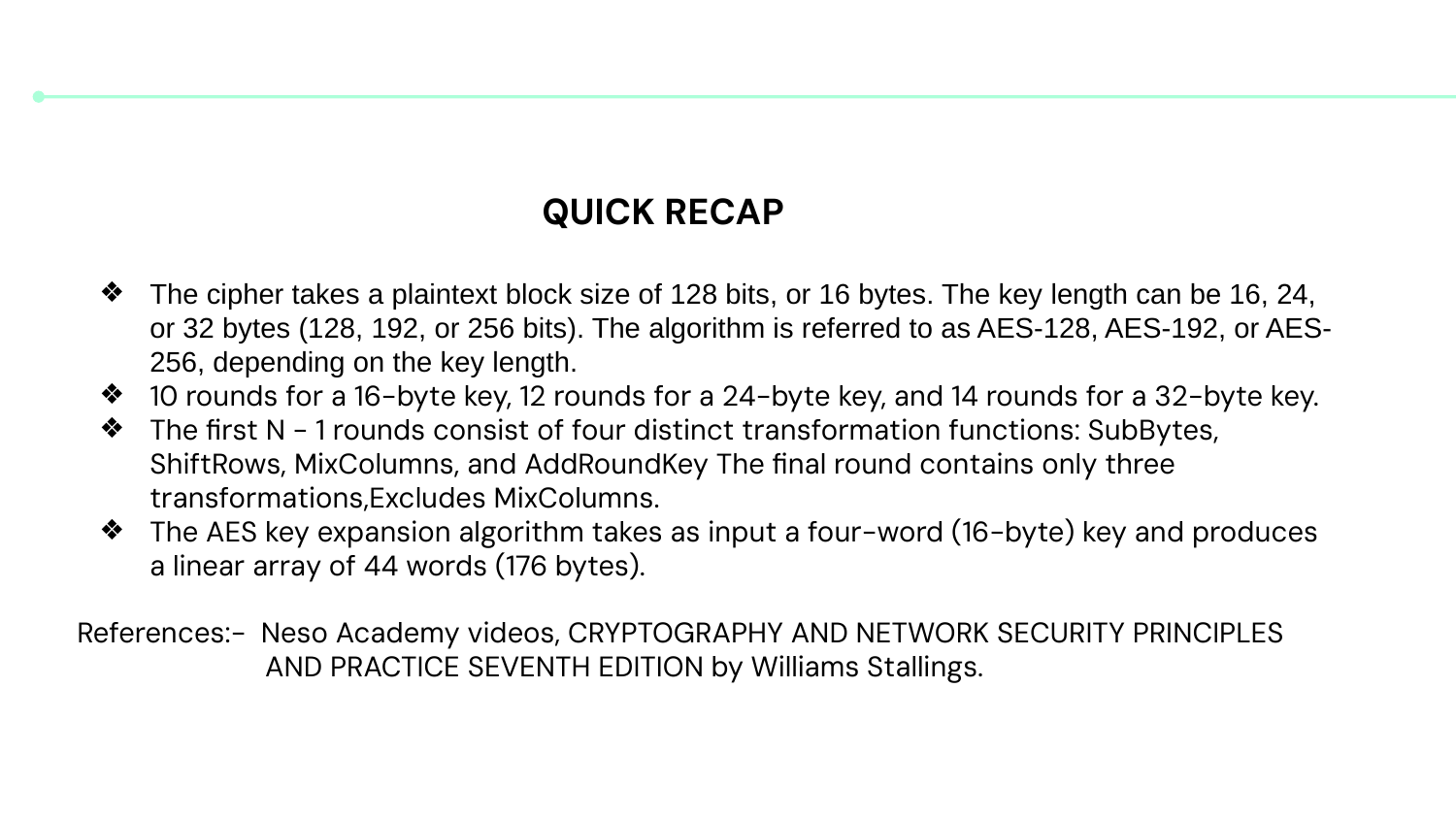

QUICK RECAP

The cipher takes a plaintext block size of 128 bits, or 16 bytes. The key length can be 16, 24, or 32 bytes (128, 192, or 256 bits). The algorithm is referred to as AES-128, AES-192, or AES-256, depending on the key length.
10 rounds for a 16-byte key, 12 rounds for a 24-byte key, and 14 rounds for a 32-byte key.
The first N - 1 rounds consist of four distinct transformation functions: SubBytes, ShiftRows, MixColumns, and AddRoundKey The final round contains only three transformations,Excludes MixColumns.
The AES key expansion algorithm takes as input a four-word (16-byte) key and produces a linear array of 44 words (176 bytes).

References:-  Neso Academy videos, CRYPTOGRAPHY AND NETWORK SECURITY PRINCIPLES
                         AND PRACTICE SEVENTH EDITION by Williams Stallings.